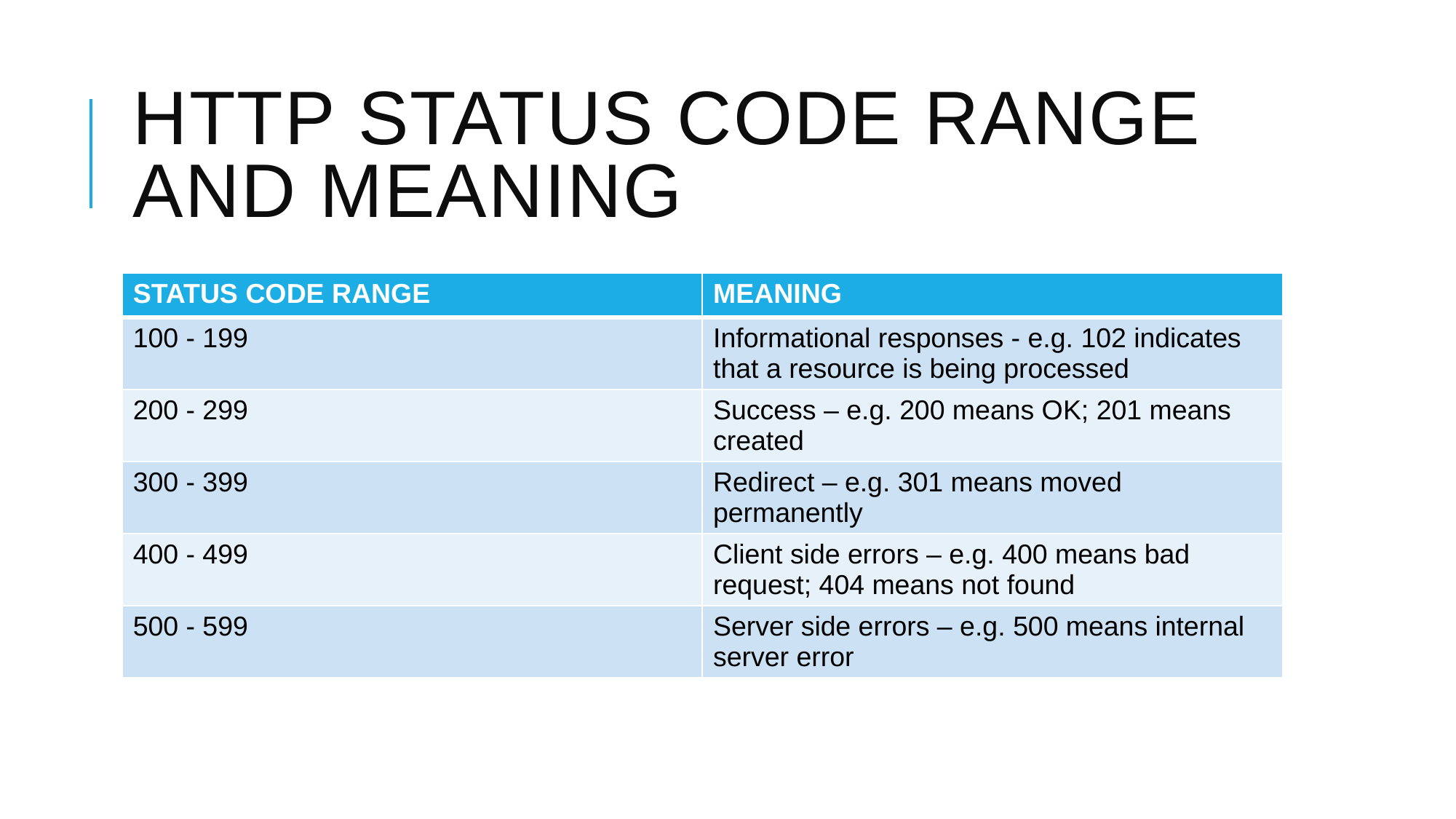

# HTTP STATUS CODE RANGE AND MEANING
| STATUS CODE RANGE | MEANING |
| --- | --- |
| 100 - 199 | Informational responses - e.g. 102 indicates that a resource is being processed |
| 200 - 299 | Success – e.g. 200 means OK; 201 means created |
| 300 - 399 | Redirect – e.g. 301 means moved permanently |
| 400 - 499 | Client side errors – e.g. 400 means bad request; 404 means not found |
| 500 - 599 | Server side errors – e.g. 500 means internal server error |